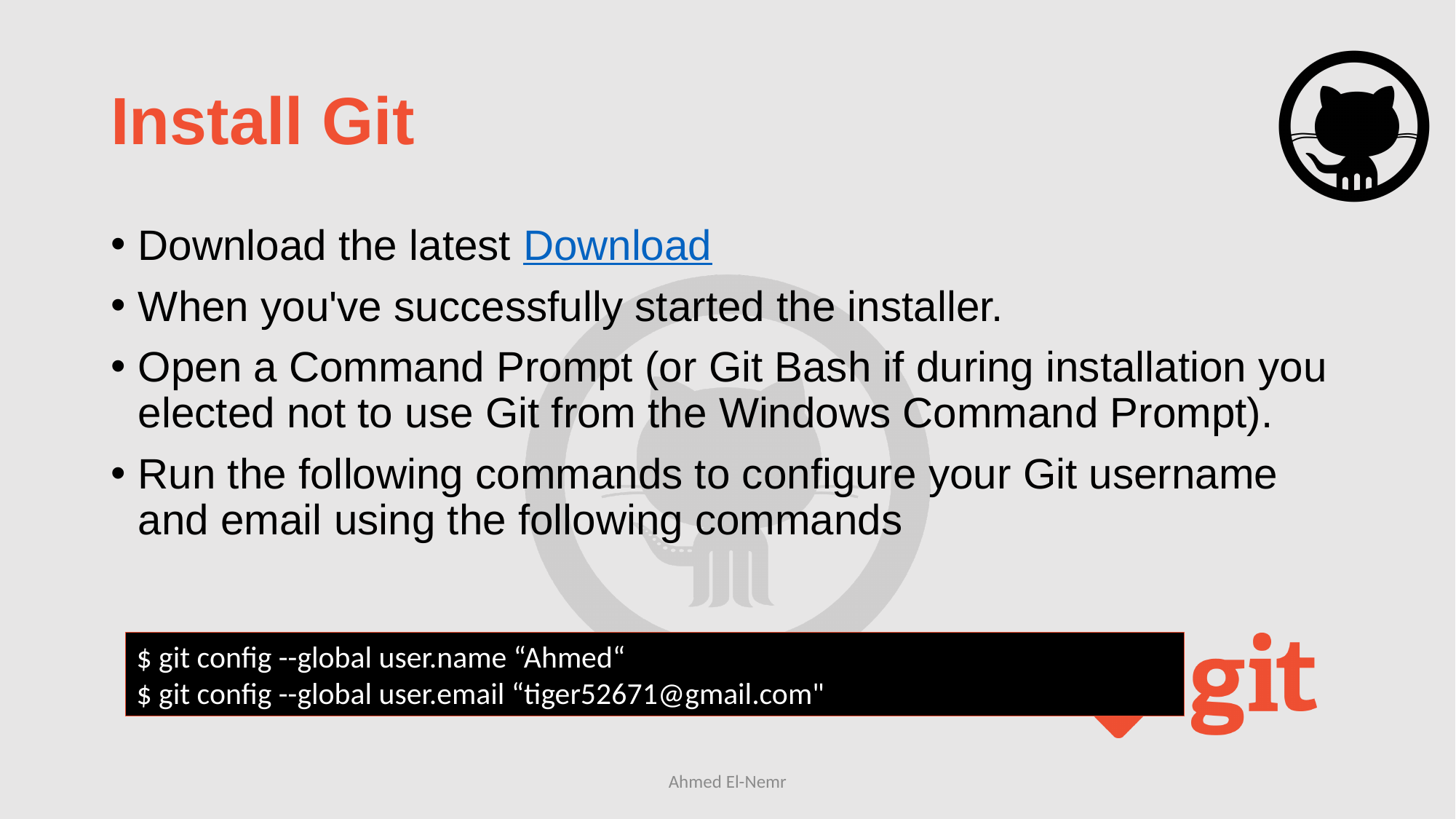

# Install Git
Download the latest Download
When you've successfully started the installer.
Open a Command Prompt (or Git Bash if during installation you elected not to use Git from the Windows Command Prompt).
Run the following commands to configure your Git username and email using the following commands
$ git config --global user.name “Ahmed“
$ git config --global user.email “tiger52671@gmail.com"
Ahmed El-Nemr